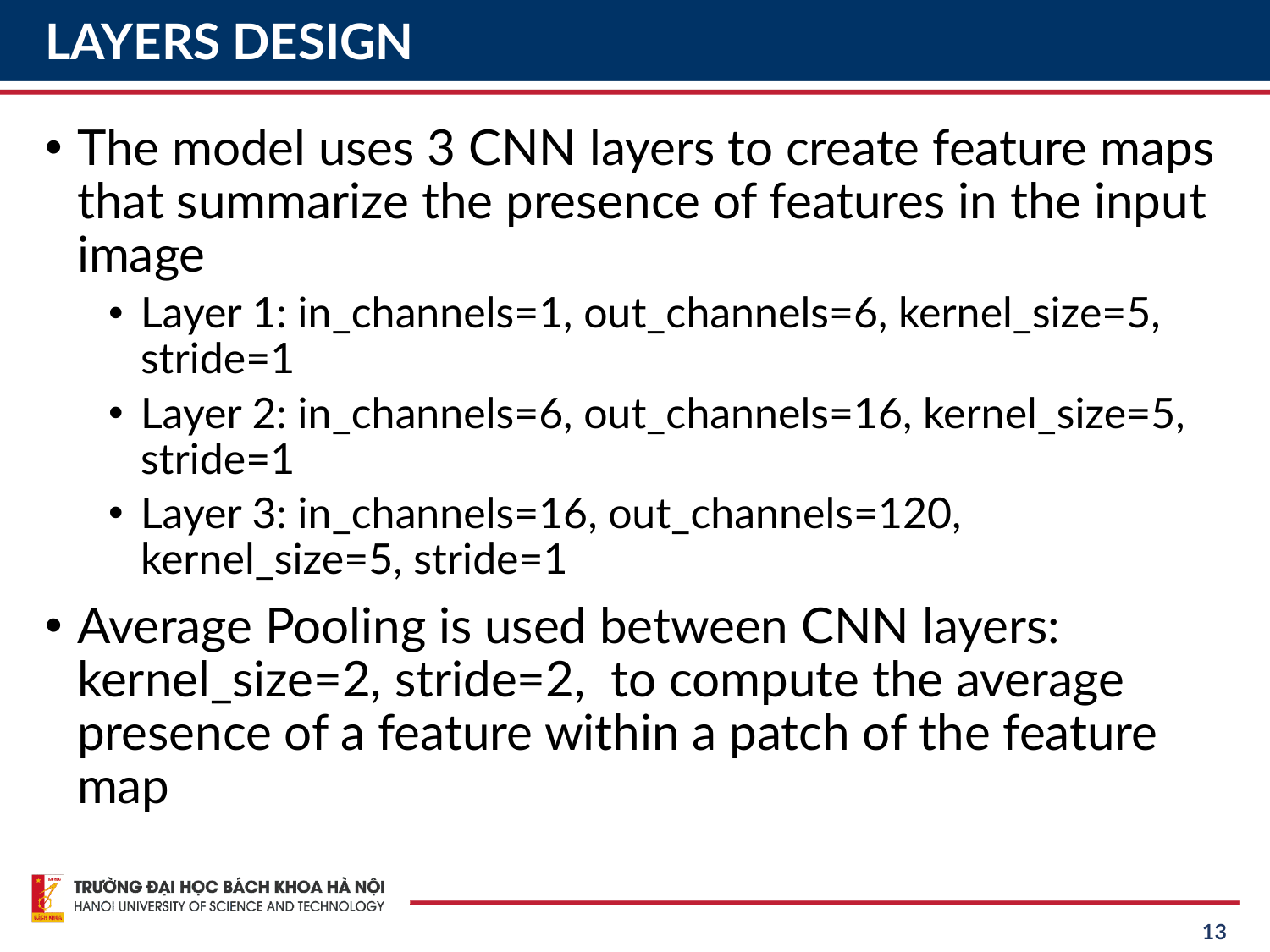

# LAYERS DESIGN
The model uses 3 CNN layers to create feature maps that summarize the presence of features in the input image
Layer 1: in_channels=1, out_channels=6, kernel_size=5, stride=1
Layer 2: in_channels=6, out_channels=16, kernel_size=5, stride=1
Layer 3: in_channels=16, out_channels=120, kernel_size=5, stride=1
Average Pooling is used between CNN layers: kernel_size=2, stride=2,  to compute the average presence of a feature within a patch of the feature map
13